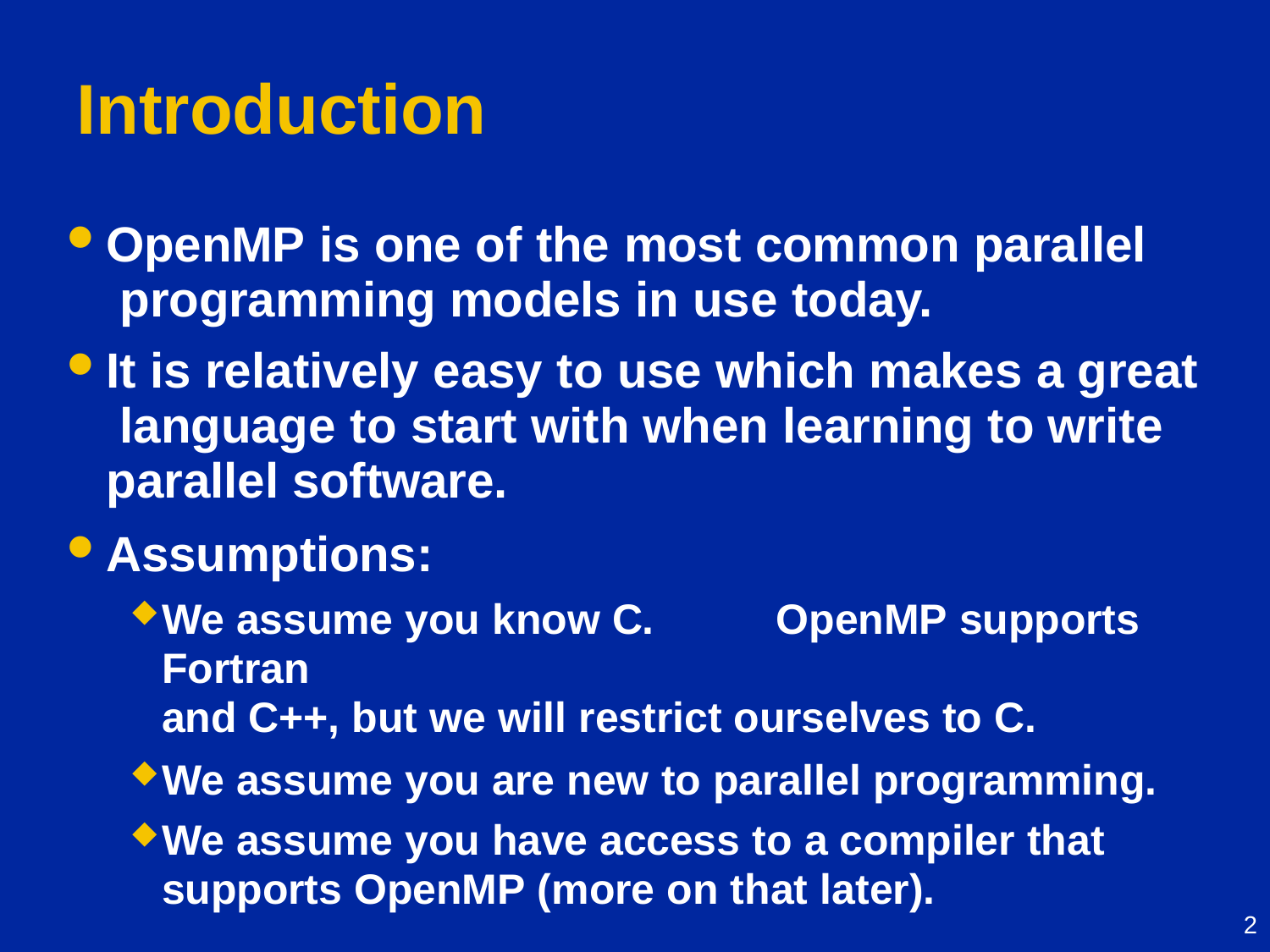

# Introduction
OpenMP is one of the most common parallel  programming models in use today.
It is relatively easy to use which makes a great  language to start with when learning to write  parallel software.
Assumptions:
We assume you know C.	OpenMP supports Fortran
and C++, but we will restrict ourselves to C.
We assume you are new to parallel programming.
We assume you have access to a compiler that
supports OpenMP (more on that later).
2